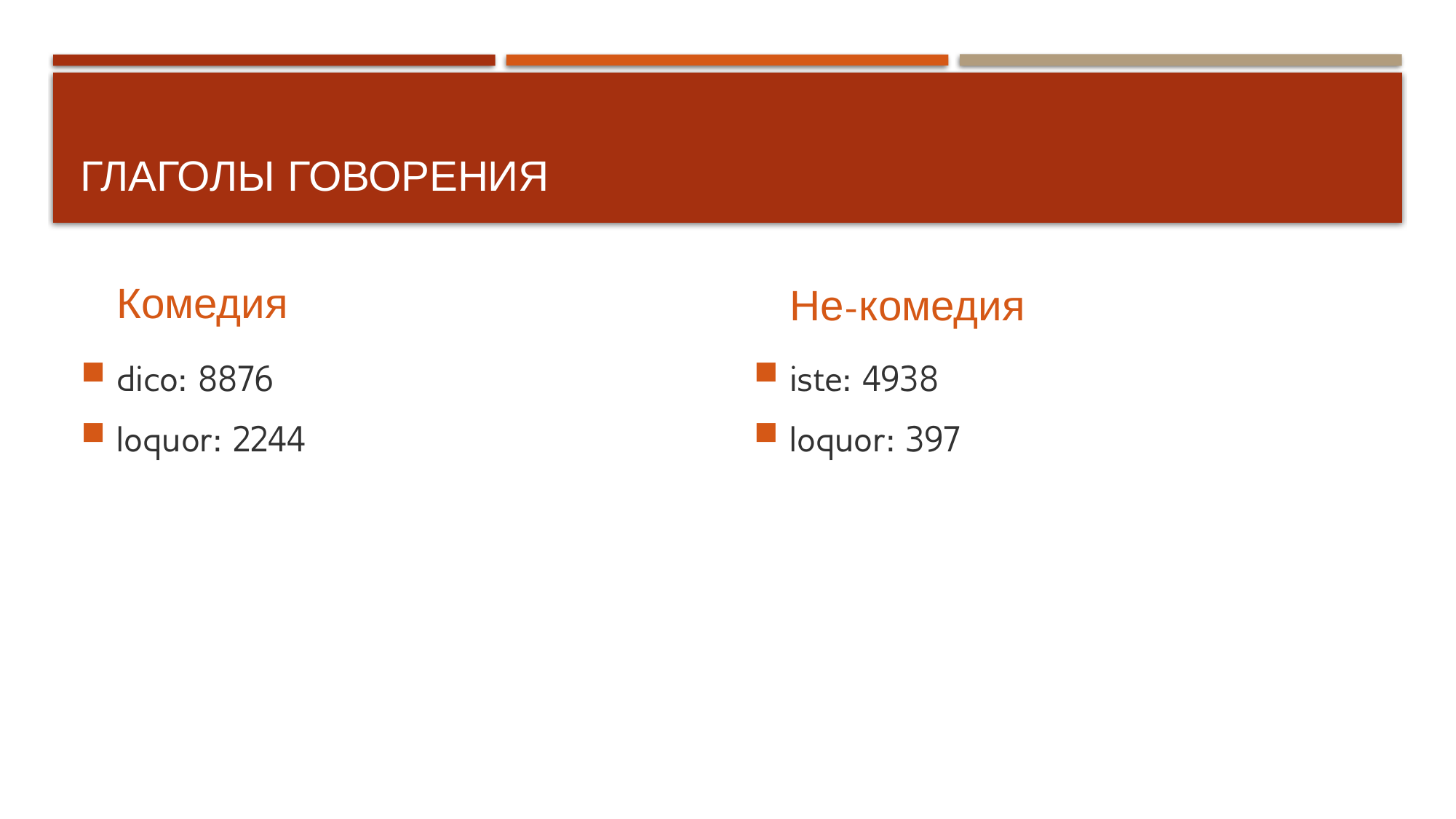

# Глаголы говорения
Комедия
Не-комедия
dico: 8876
loquor: 2244

iste: 4938
loquor: 397